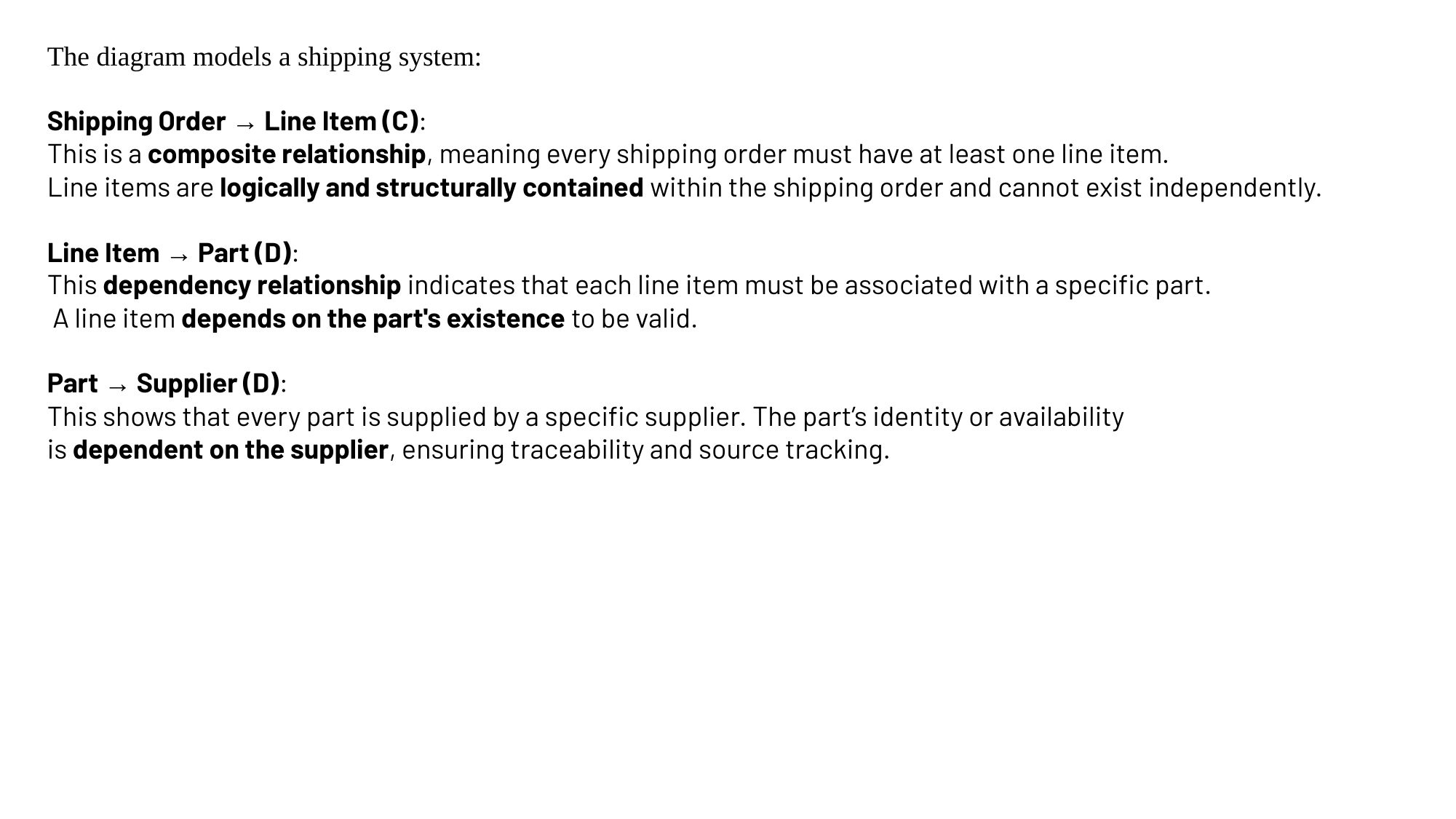

The diagram models a shipping system:

Shipping Order → Line Item (C):
This is a composite relationship, meaning every shipping order must have at least one line item.
Line items are logically and structurally contained within the shipping order and cannot exist independently.

Line Item → Part (D):
This dependency relationship indicates that each line item must be associated with a specific part.
 A line item depends on the part's existence to be valid.

Part → Supplier (D):
This shows that every part is supplied by a specific supplier. The part’s identity or availability
is dependent on the supplier, ensuring traceability and source tracking.